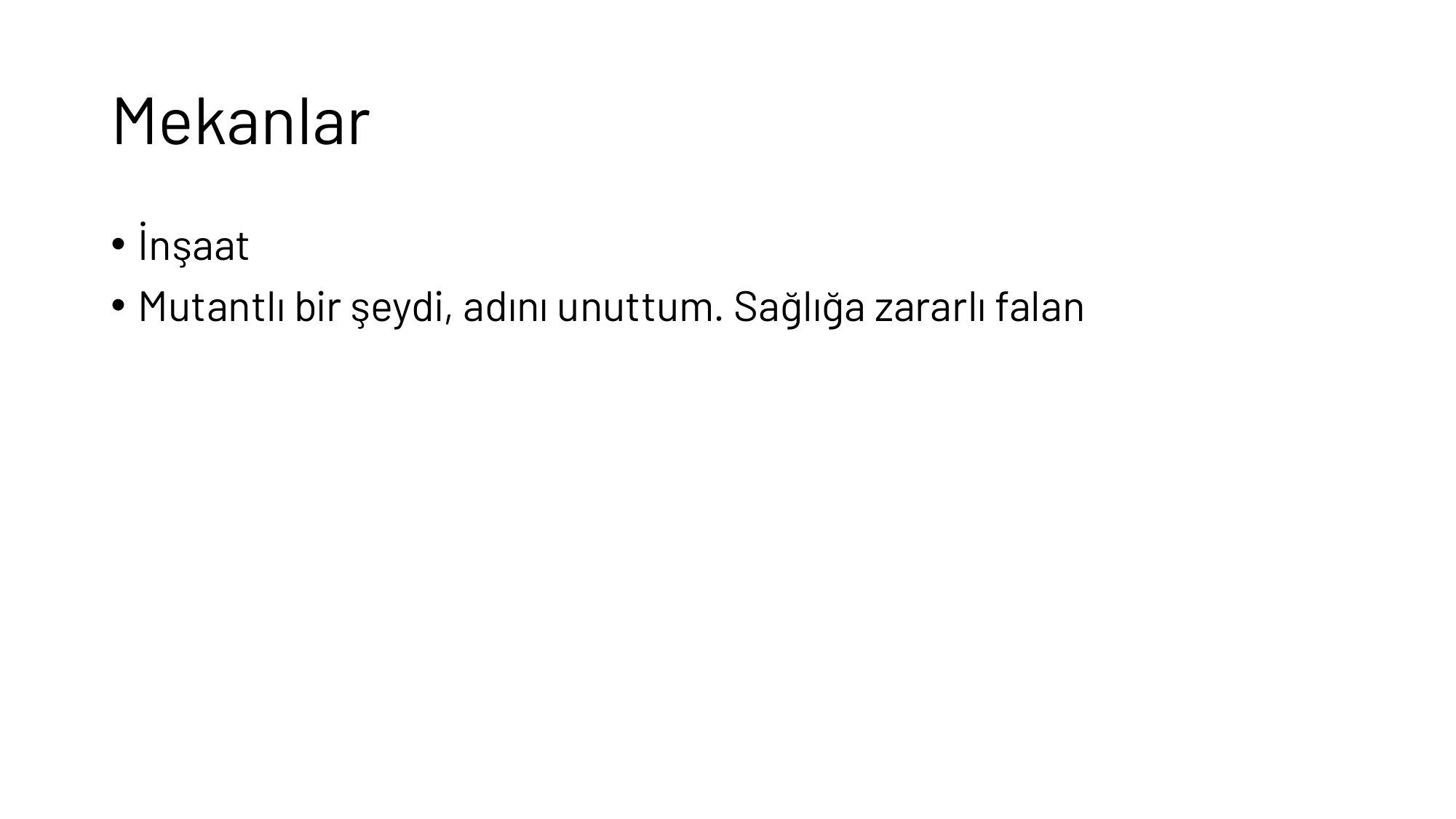

# Mekanlar
İnşaat
Mutantlı bir şeydi, adını unuttum. Sağlığa zararlı falan